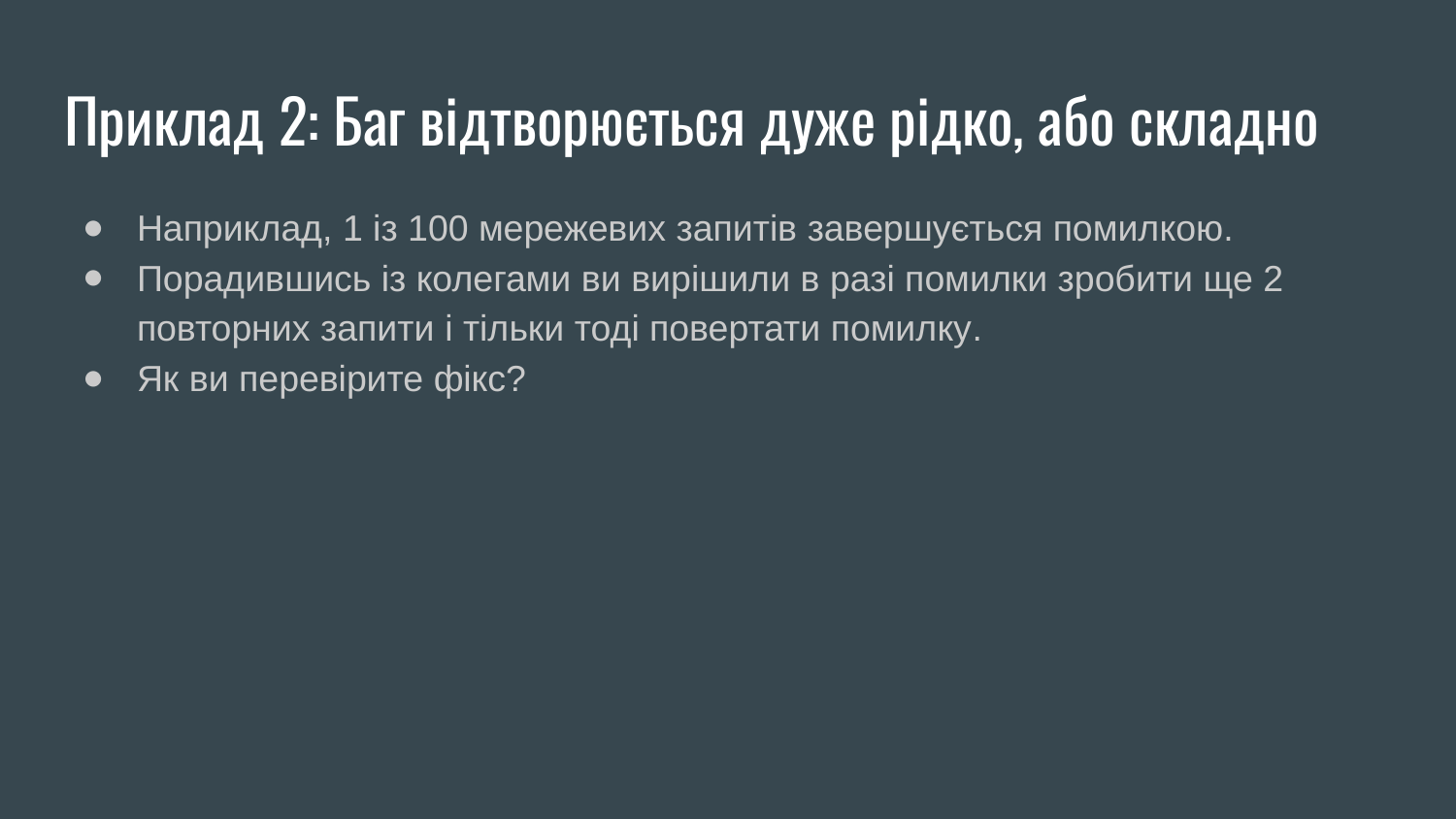

# Приклад 2: Баг відтворюється дуже рідко, або складно
Наприклад, 1 із 100 мережевих запитів завершується помилкою.
Порадившись із колегами ви вирішили в разі помилки зробити ще 2 повторних запити і тільки тоді повертати помилку.
Як ви перевірите фікс?